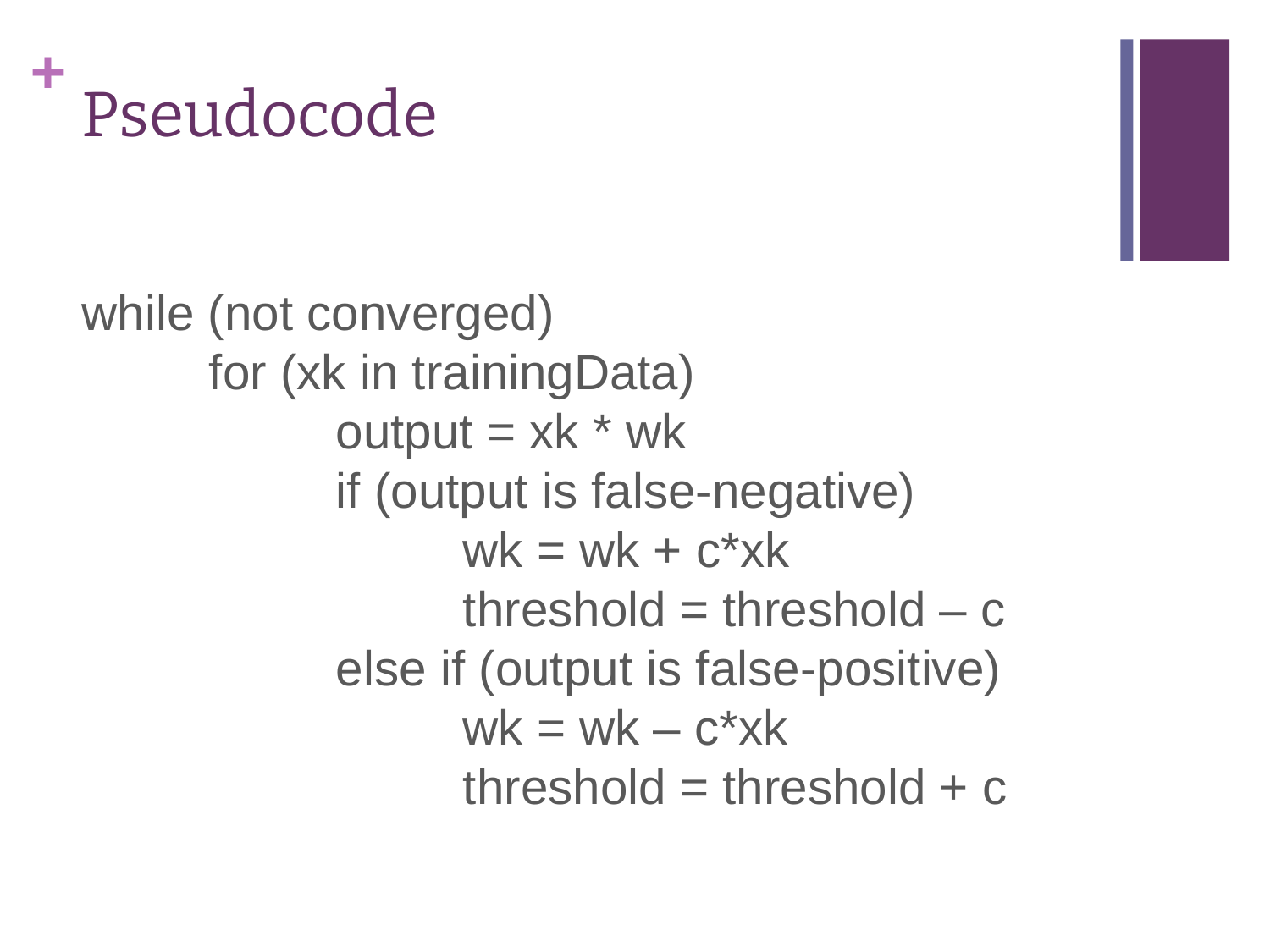

# Pseudocode
while (not converged)
	for (xk in trainingData)
		output = xk * wk
		if (output is false-negative)
			wk = wk + c*xk
			threshold = threshold – c
		else if (output is false-positive)
			wk = wk – c*xk
			threshold = threshold + c